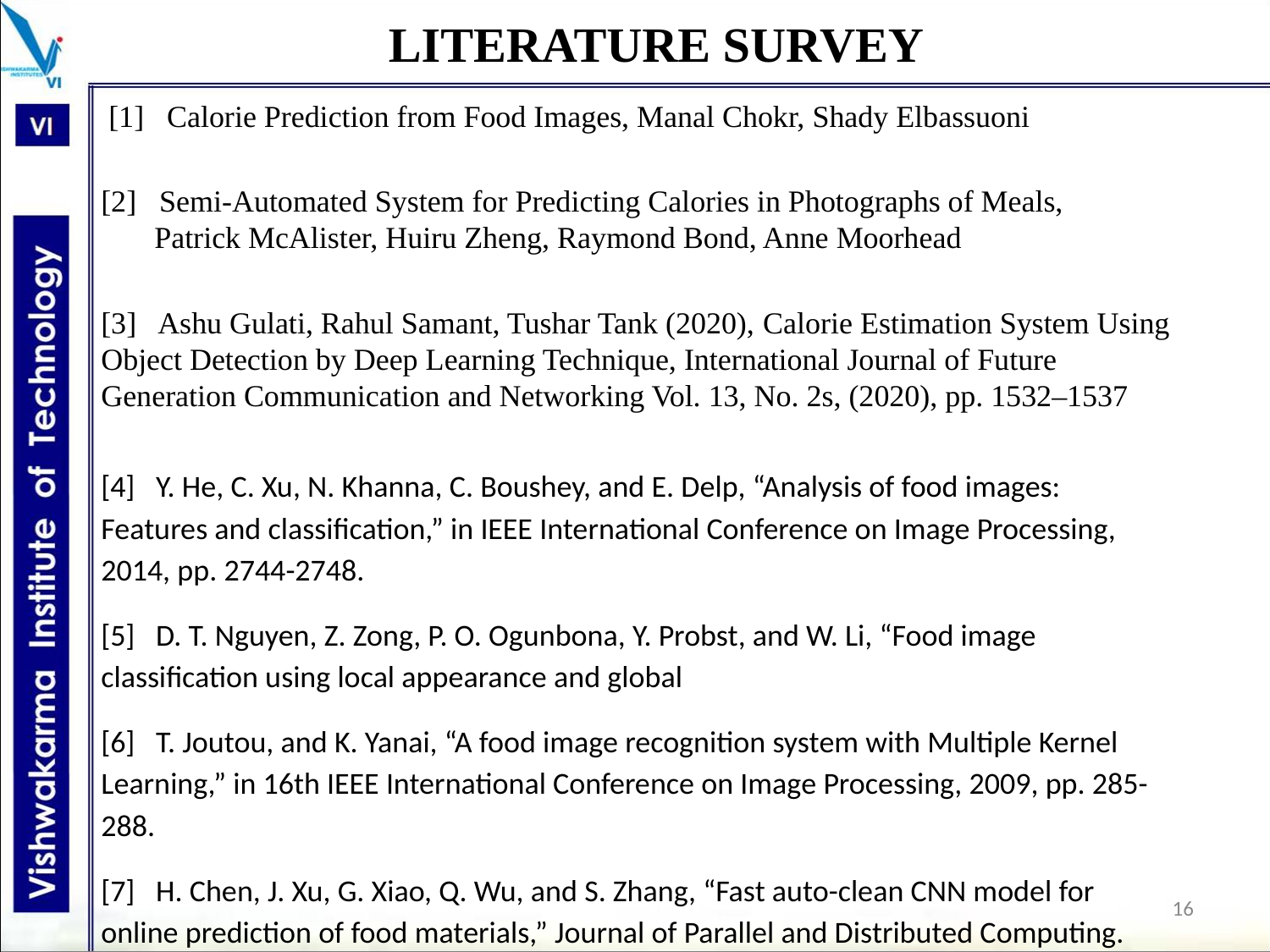

# LITERATURE SURVEY
 [1]   Calorie Prediction from Food Images, Manal Chokr, Shady Elbassuoni

[2]   Semi-Automated System for Predicting Calories in Photographs of Meals,                     Patrick McAlister, Huiru Zheng, Raymond Bond, Anne Moorhead

[3]   Ashu Gulati, Rahul Samant, Tushar Tank (2020), Calorie Estimation System Using Object Detection by Deep Learning Technique, International Journal of Future Generation Communication and Networking Vol. 13, No. 2s, (2020), pp. 1532–1537

[4]   Y. He, C. Xu, N. Khanna, C. Boushey, and E. Delp, “Analysis of food images: Features and classification,” in IEEE International Conference on Image Processing, 2014, pp. 2744-2748.
[5]   D. T. Nguyen, Z. Zong, P. O. Ogunbona, Y. Probst, and W. Li, “Food image classification using local appearance and global
[6]   T. Joutou, and K. Yanai, “A food image recognition system with Multiple Kernel Learning,” in 16th IEEE International Conference on Image Processing, 2009, pp. 285-288.
[7]   H. Chen, J. Xu, G. Xiao, Q. Wu, and S. Zhang, “Fast auto-clean CNN model for online prediction of food materials,” Journal of Parallel and Distributed Computing. Kidlington, 2017, in press.

16